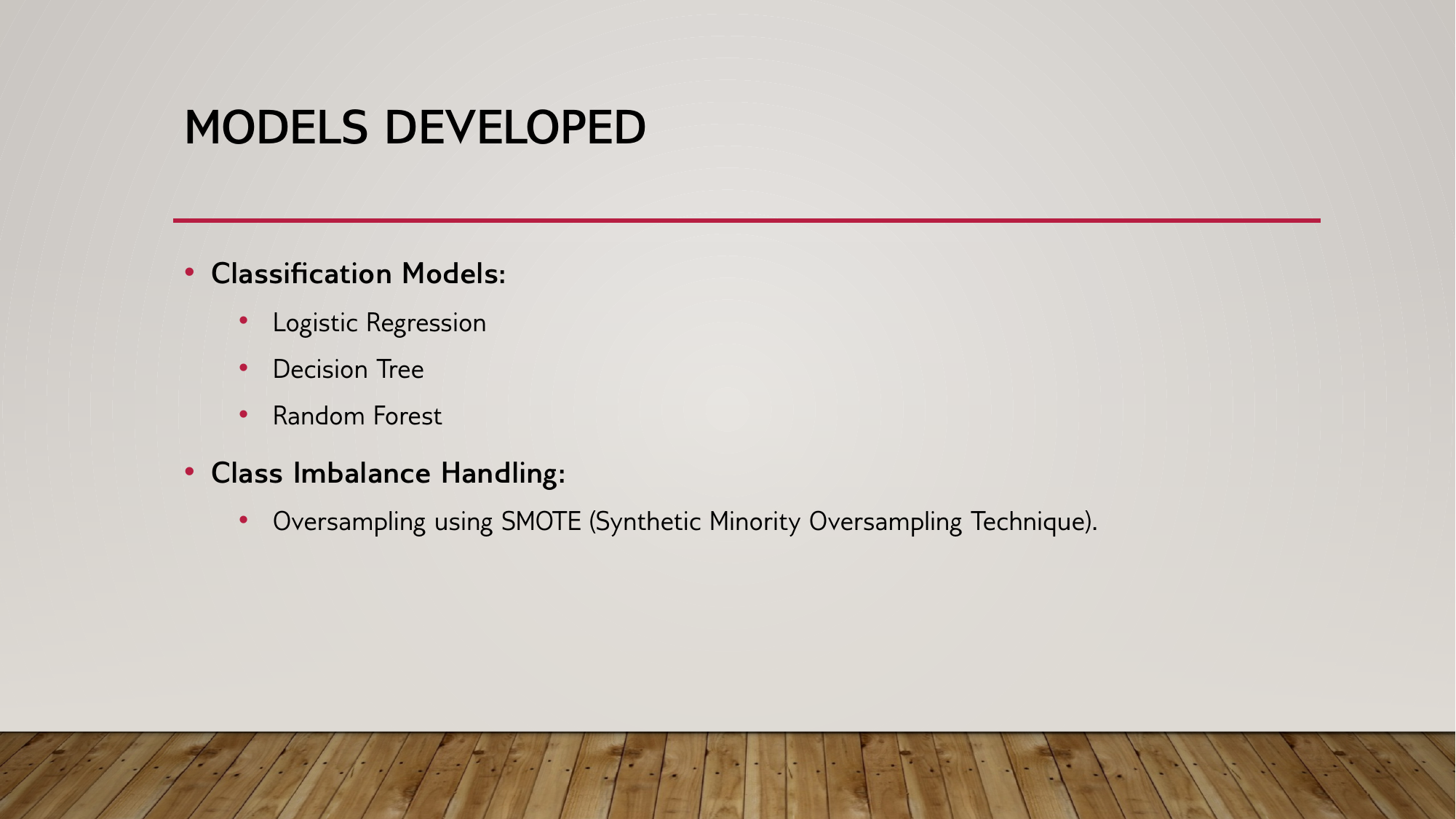

# Models Developed
Classification Models:
Logistic Regression
Decision Tree
Random Forest
Class Imbalance Handling:
Oversampling using SMOTE (Synthetic Minority Oversampling Technique).